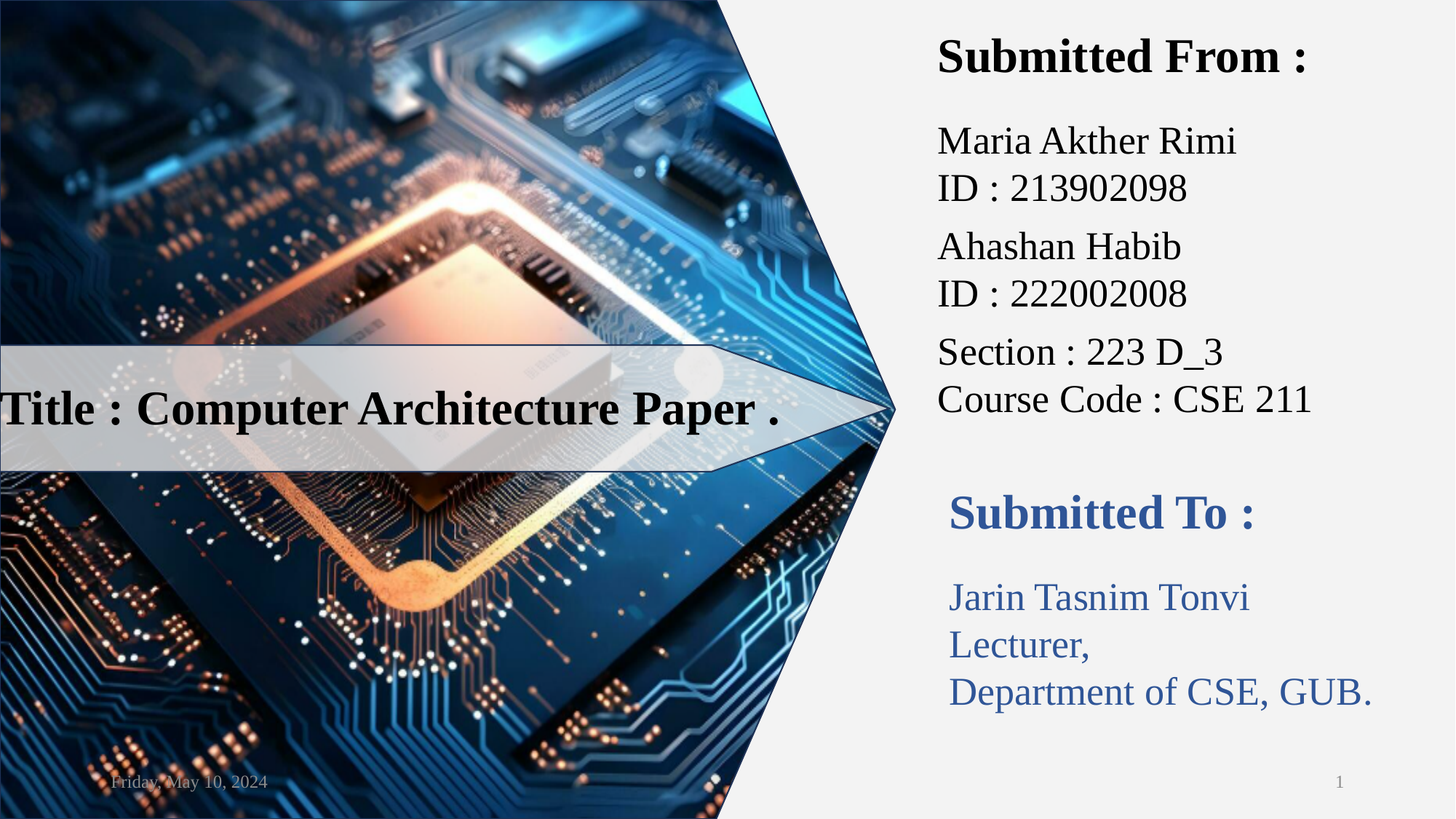

Submitted From :

Maria Akther Rimi
ID : 213902098

Ahashan Habib
ID : 222002008

Section : 223 D_3
Course Code : CSE 211
Title : Computer Architecture Paper .
Submitted To :

Jarin Tasnim Tonvi
Lecturer,
Department of CSE, GUB.
Friday, May 10, 2024

1